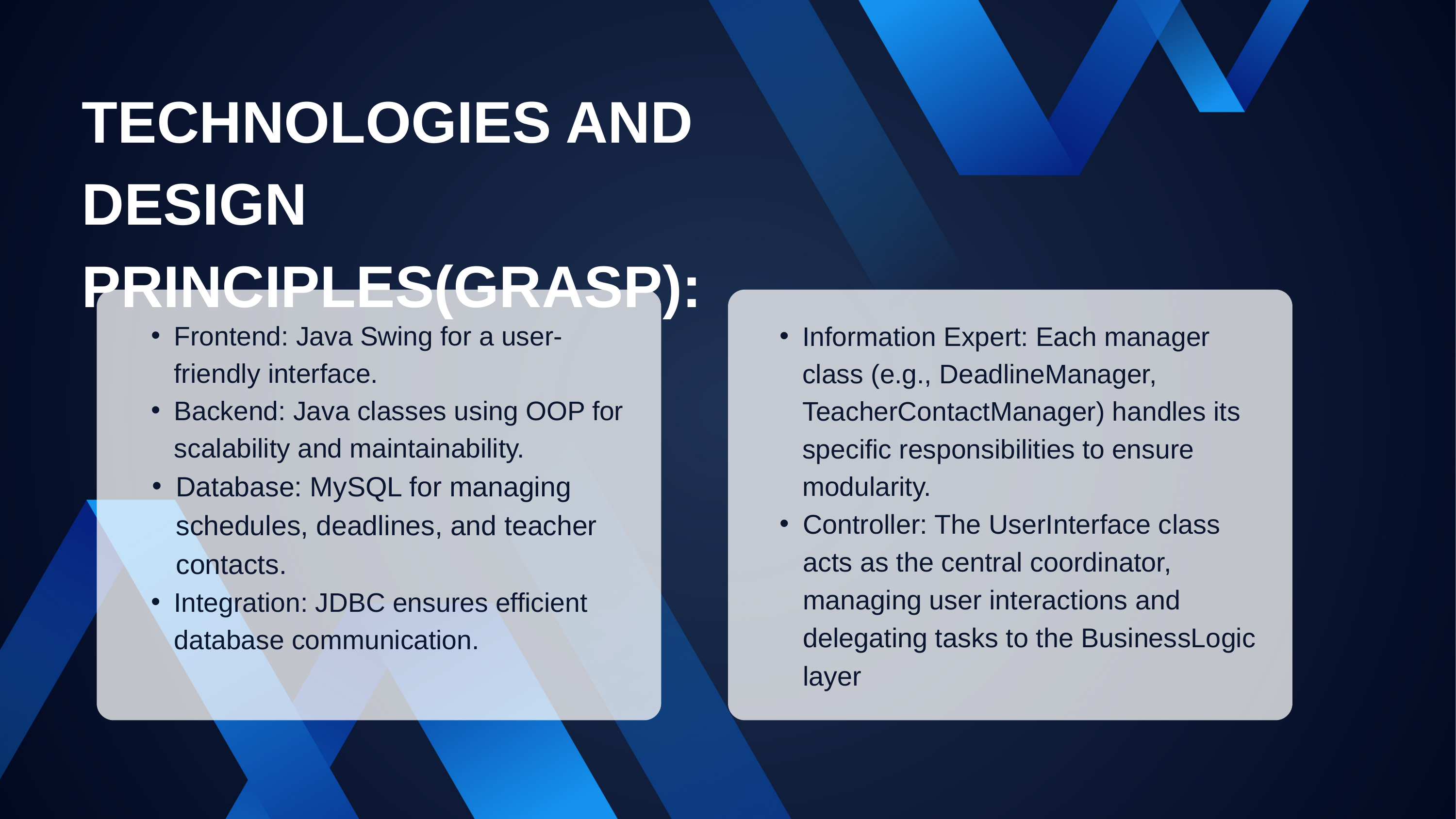

TECHNOLOGIES AND DESIGN PRINCIPLES(GRASP):

Information Expert: Each manager class (e.g., DeadlineManager, TeacherContactManager) handles its specific responsibilities to ensure modularity.
Controller: The UserInterface class acts as the central coordinator, managing user interactions and delegating tasks to the BusinessLogic layer

Frontend: Java Swing for a user-friendly interface.
Backend: Java classes using OOP for scalability and maintainability.
Database: MySQL for managing schedules, deadlines, and teacher contacts.
Integration: JDBC ensures efficient database communication.